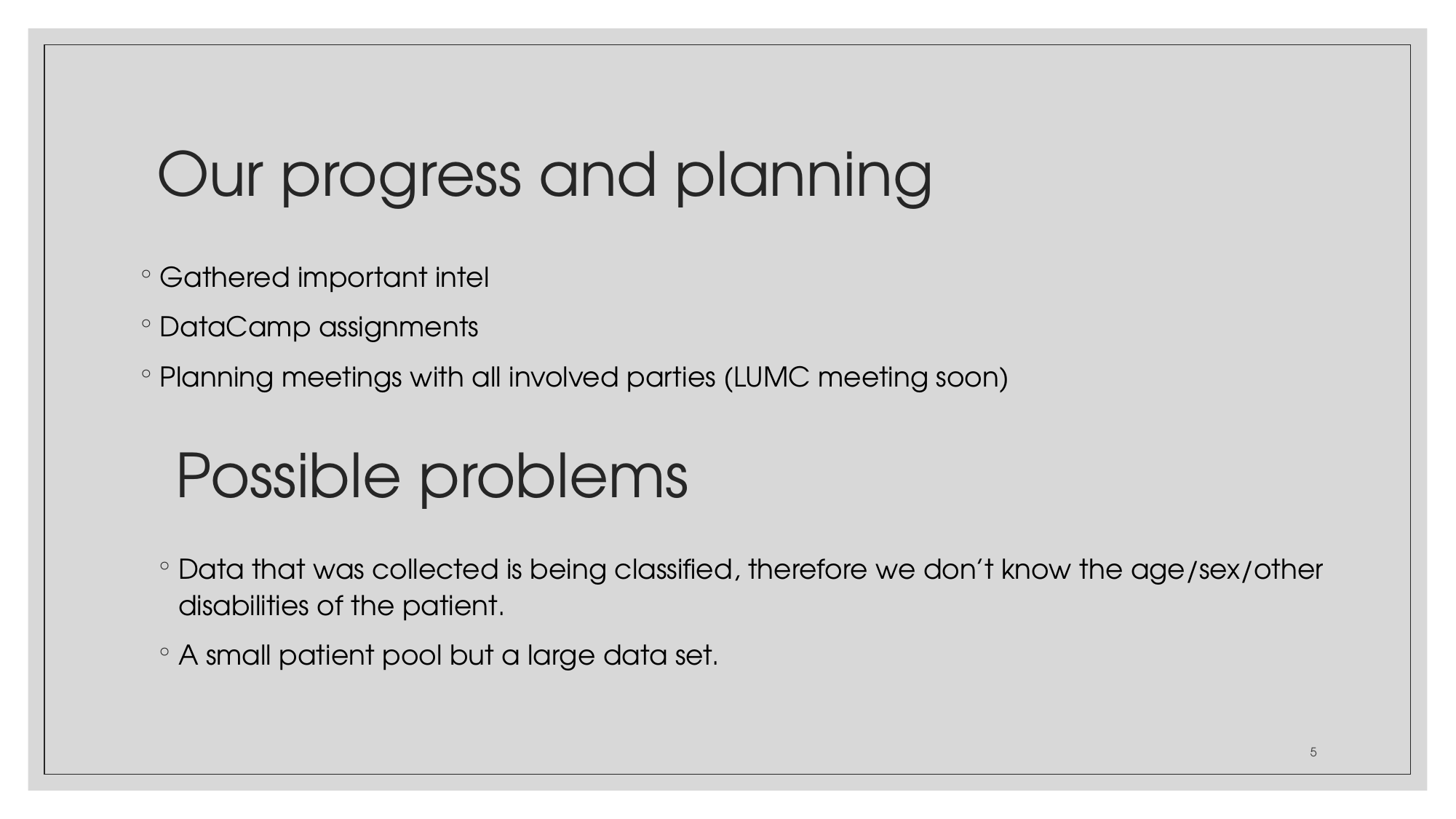

Our progress and planning
Gathered important intel
DataCamp assignments
Planning meetings with all involved parties (LUMC meeting soon)
# Possible problems

Data that was collected is being classified, therefore we don’t know the age/sex/other disabilities of the patient.
A small patient pool but a large data set.
5